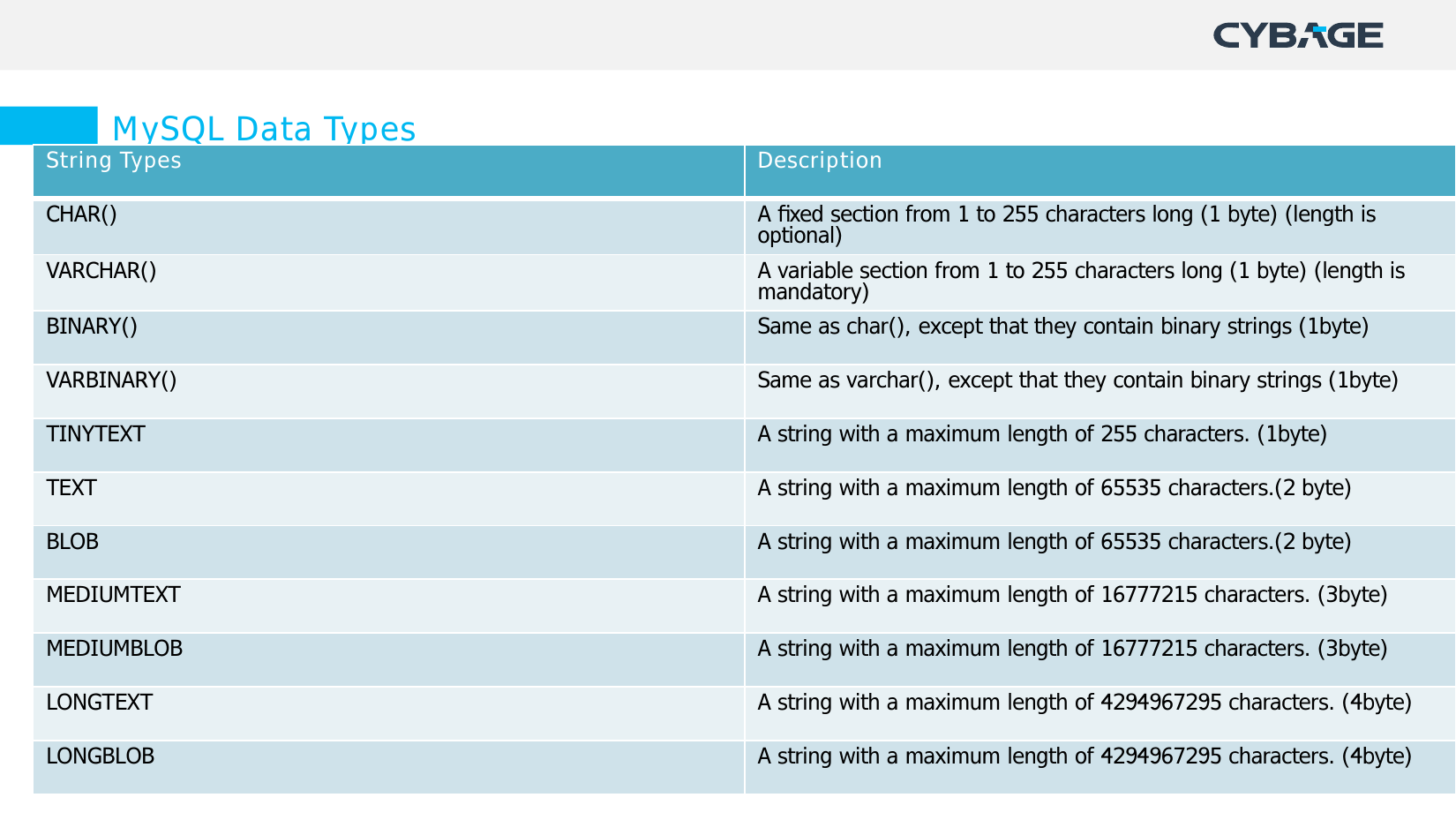

MySQL Data Types

| String Types | Description |
| --- | --- |
| CHAR() | A fixed section from 1 to 255 characters long (1 byte) (length is optional) |
| VARCHAR() | A variable section from 1 to 255 characters long (1 byte) (length is mandatory) |
| BINARY() | Same as char(), except that they contain binary strings (1byte) |
| VARBINARY() | Same as varchar(), except that they contain binary strings (1byte) |
| TINYTEXT | A string with a maximum length of 255 characters. (1byte) |
| TEXT | A string with a maximum length of 65535 characters.(2 byte) |
| BLOB | A string with a maximum length of 65535 characters.(2 byte) |
| MEDIUMTEXT | A string with a maximum length of 16777215 characters. (3byte) |
| MEDIUMBLOB | A string with a maximum length of 16777215 characters. (3byte) |
| LONGTEXT | A string with a maximum length of 4294967295 characters. (4byte) |
| LONGBLOB | A string with a maximum length of 4294967295 characters. (4byte) |